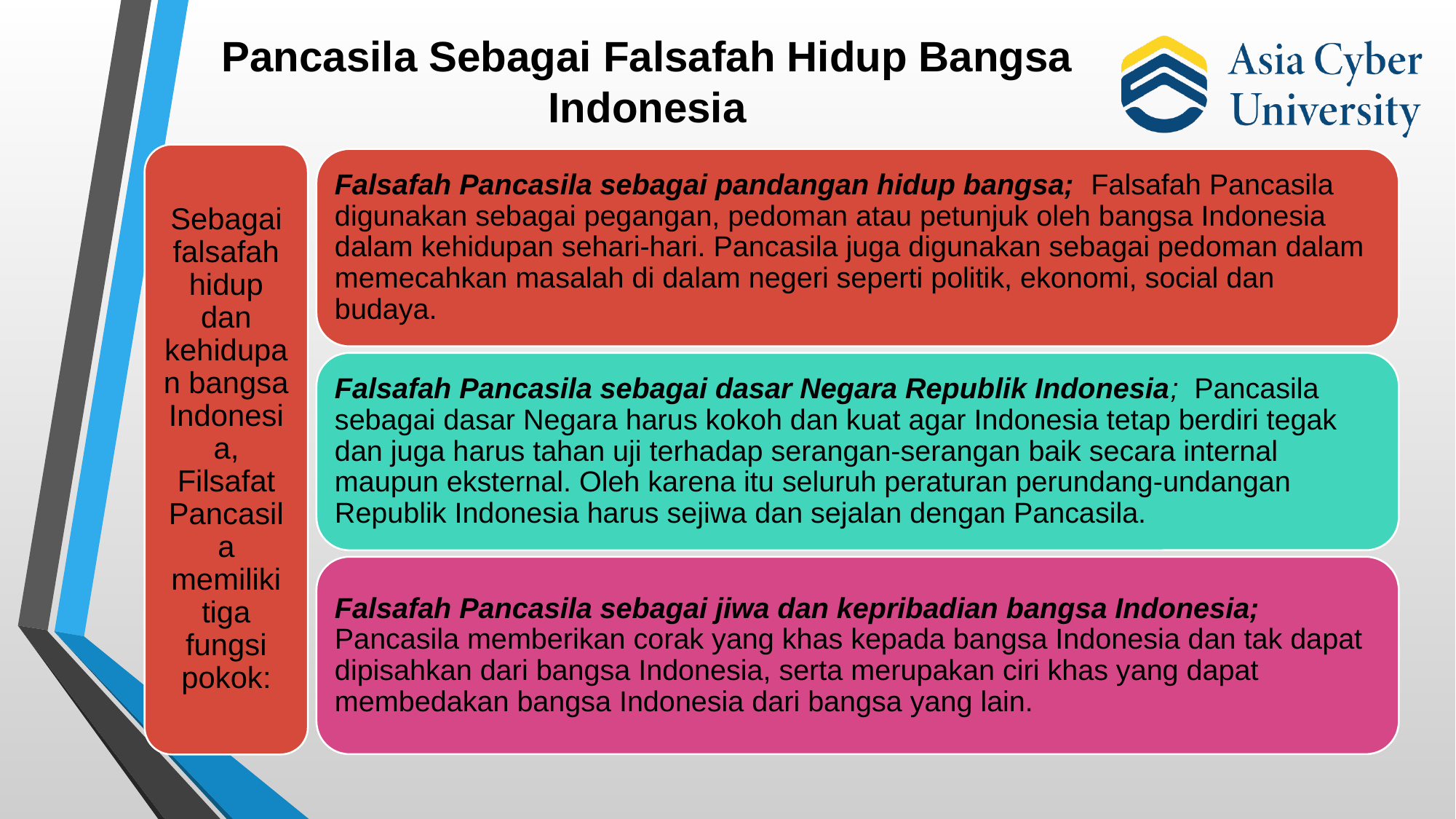

Pancasila Sebagai Falsafah Hidup Bangsa Indonesia
Sebagai falsafah hidup dan kehidupan bangsa Indonesia, Filsafat Pancasila memiliki tiga fungsi pokok:
Falsafah Pancasila sebagai pandangan hidup bangsa;  Falsafah Pancasila digunakan sebagai pegangan, pedoman atau petunjuk oleh bangsa Indonesia dalam kehidupan sehari-hari. Pancasila juga digunakan sebagai pedoman dalam memecahkan masalah di dalam negeri seperti politik, ekonomi, social dan budaya.
Falsafah Pancasila sebagai dasar Negara Republik Indonesia;  Pancasila sebagai dasar Negara harus kokoh dan kuat agar Indonesia tetap berdiri tegak dan juga harus tahan uji terhadap serangan-serangan baik secara internal maupun eksternal. Oleh karena itu seluruh peraturan perundang-undangan Republik Indonesia harus sejiwa dan sejalan dengan Pancasila.
Falsafah Pancasila sebagai jiwa dan kepribadian bangsa Indonesia; Pancasila memberikan corak yang khas kepada bangsa Indonesia dan tak dapat dipisahkan dari bangsa Indonesia, serta merupakan ciri khas yang dapat membedakan bangsa Indonesia dari bangsa yang lain.